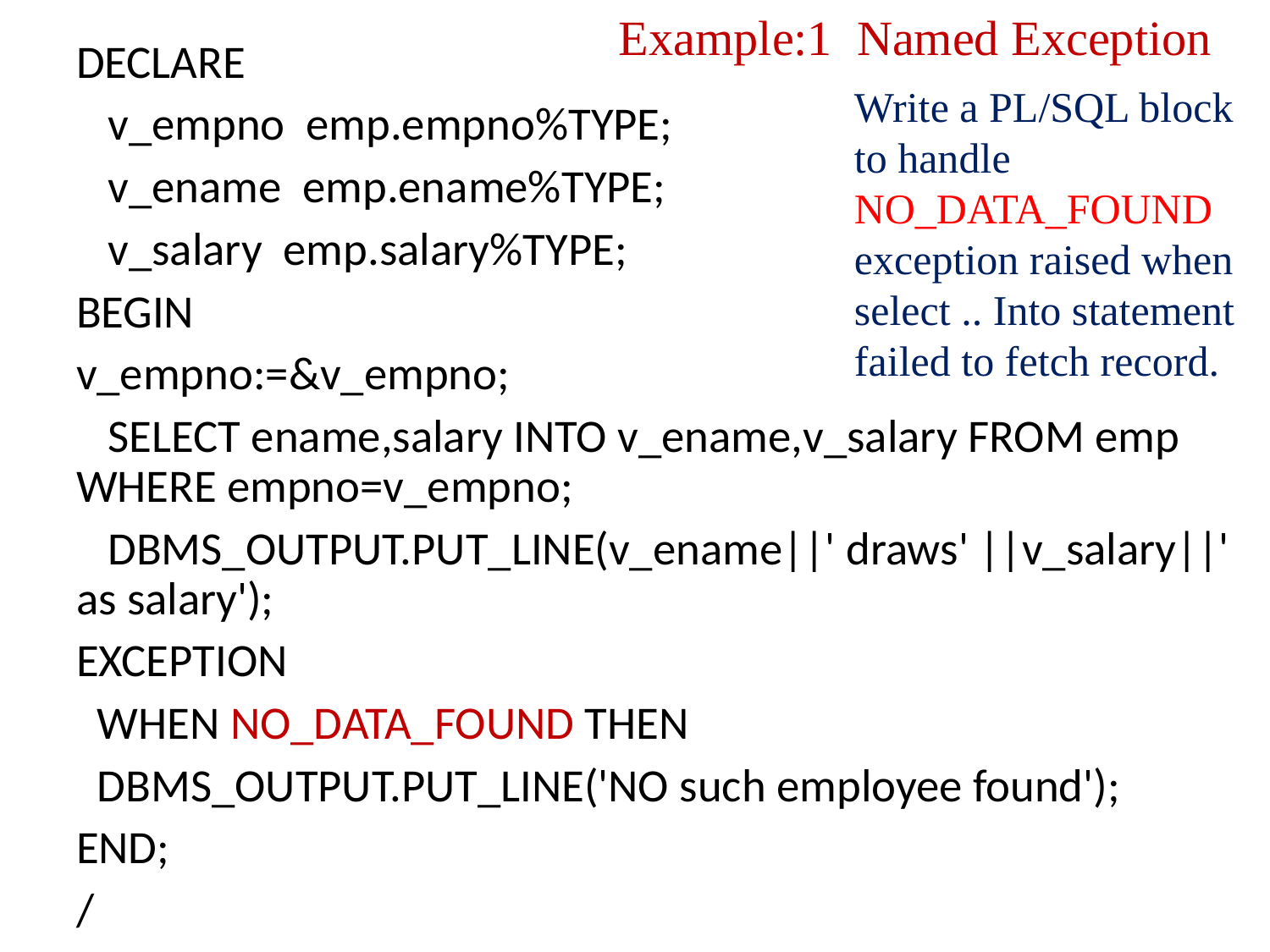

Example:1  Named Exception
DECLARE
   v_empno  emp.empno%TYPE;
   v_ename  emp.ename%TYPE;
   v_salary  emp.salary%TYPE;
BEGIN
v_empno:=&v_empno;
   SELECT ename,salary INTO v_ename,v_salary FROM emp WHERE empno=v_empno;
   DBMS_OUTPUT.PUT_LINE(v_ename||' draws' ||v_salary||' as salary');
EXCEPTION
  WHEN NO_DATA_FOUND THEN
  DBMS_OUTPUT.PUT_LINE('NO such employee found');
END;
/
Write a PL/SQL block to handle NO_DATA_FOUND exception raised when select .. Into statement failed to fetch record.